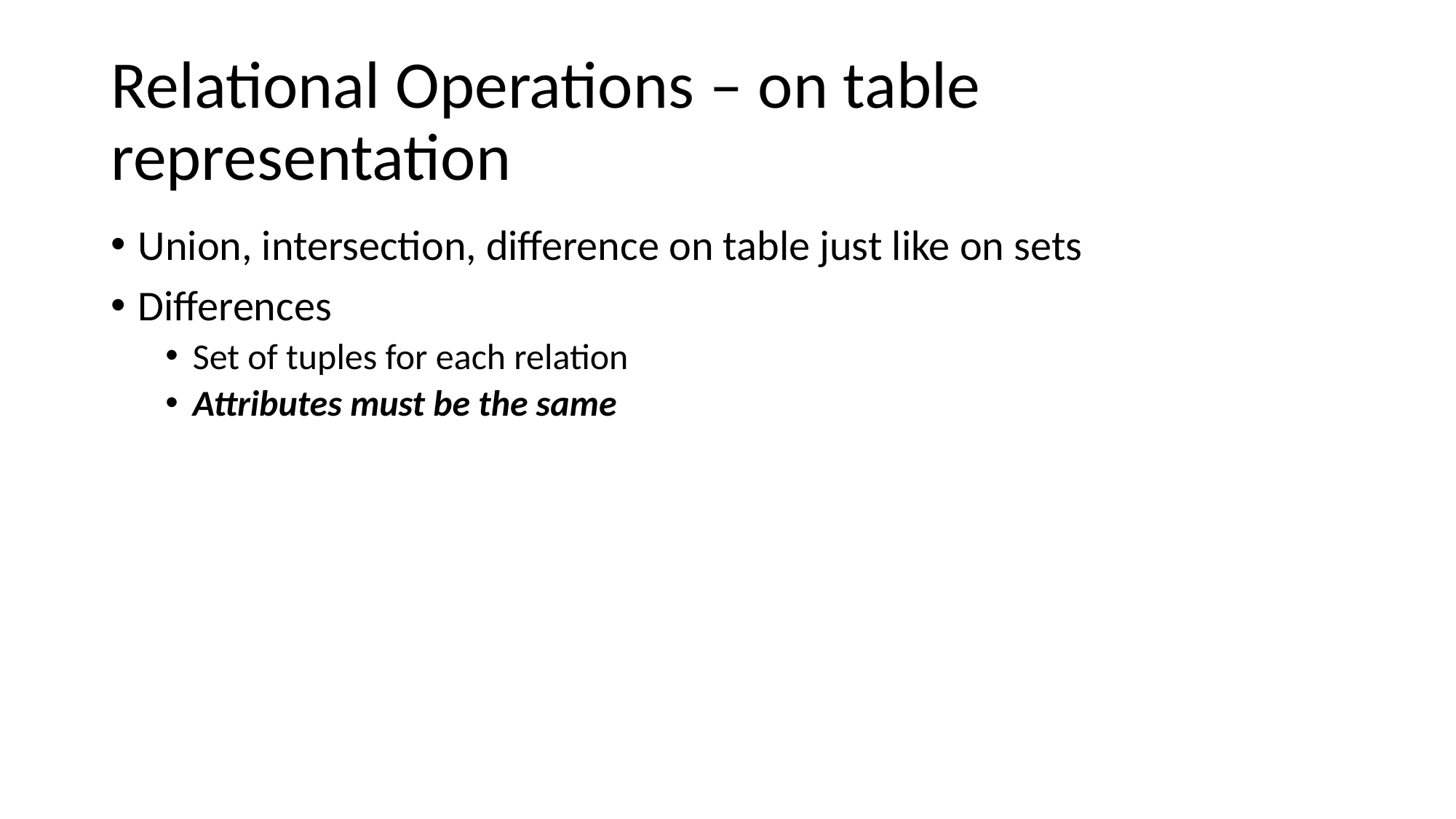

# Relational Operations – on table representation
Union, intersection, difference on table just like on sets
Differences
Set of tuples for each relation
Attributes must be the same